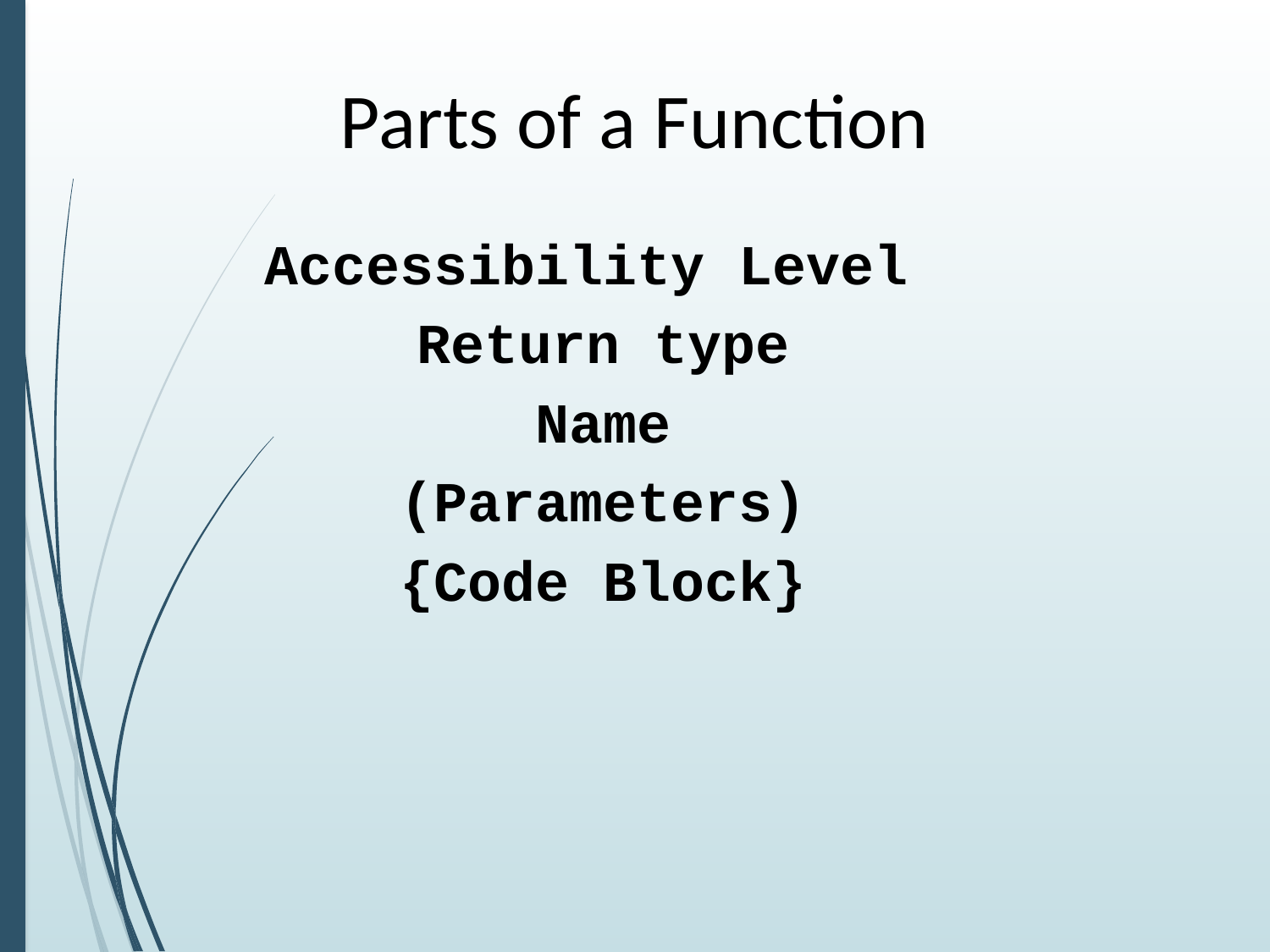

# Parts of a Function
Accessibility Level
Return type
Name
(Parameters)
{Code Block}